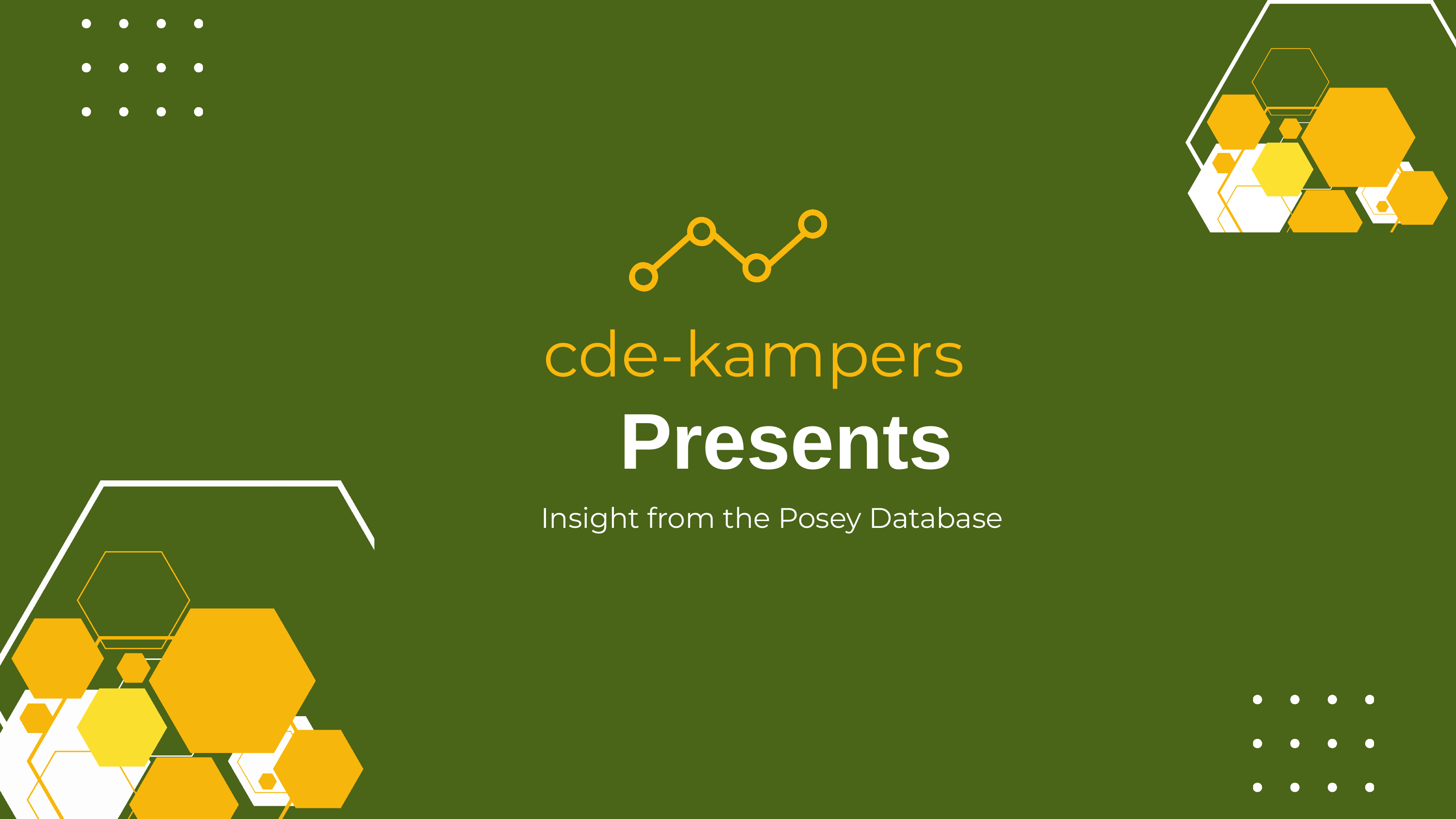

cde-kampers
Presents

Insight from the Posey Database